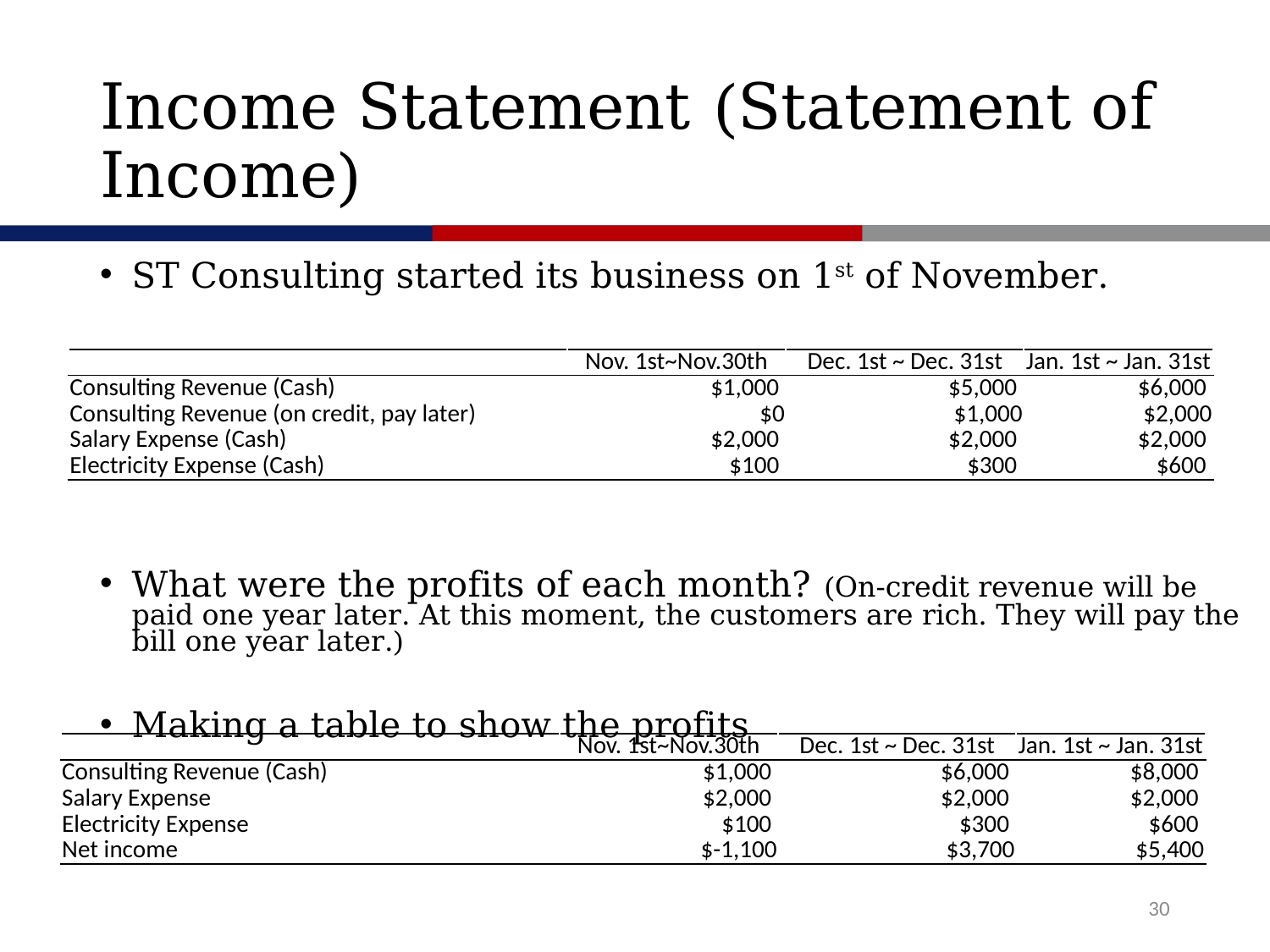

# Income Statement (Statement of Income)
ST Consulting started its business on 1st of November.

What were the profits of each month? (On-credit revenue will be paid one year later. At this moment, the customers are rich. They will pay the bill one year later.)

Making a table to show the profits
|  | Nov. 1st~Nov.30th | Dec. 1st ~ Dec. 31st | Jan. 1st ~ Jan. 31st |
| --- | --- | --- | --- |
| Consulting Revenue (Cash) | $1,000 | $5,000 | $6,000 |
| Consulting Revenue (on credit, pay later) | $0 | $1,000 | $2,000 |
| Salary Expense (Cash) | $2,000 | $2,000 | $2,000 |
| Electricity Expense (Cash) | $100 | $300 | $600 |
|  | Nov. 1st~Nov.30th | Dec. 1st ~ Dec. 31st | Jan. 1st ~ Jan. 31st |
| --- | --- | --- | --- |
| Consulting Revenue (Cash) | $1,000 | $6,000 | $8,000 |
| Salary Expense | $2,000 | $2,000 | $2,000 |
| Electricity Expense | $100 | $300 | $600 |
| Net income | $-1,100 | $3,700 | $5,400 |
30